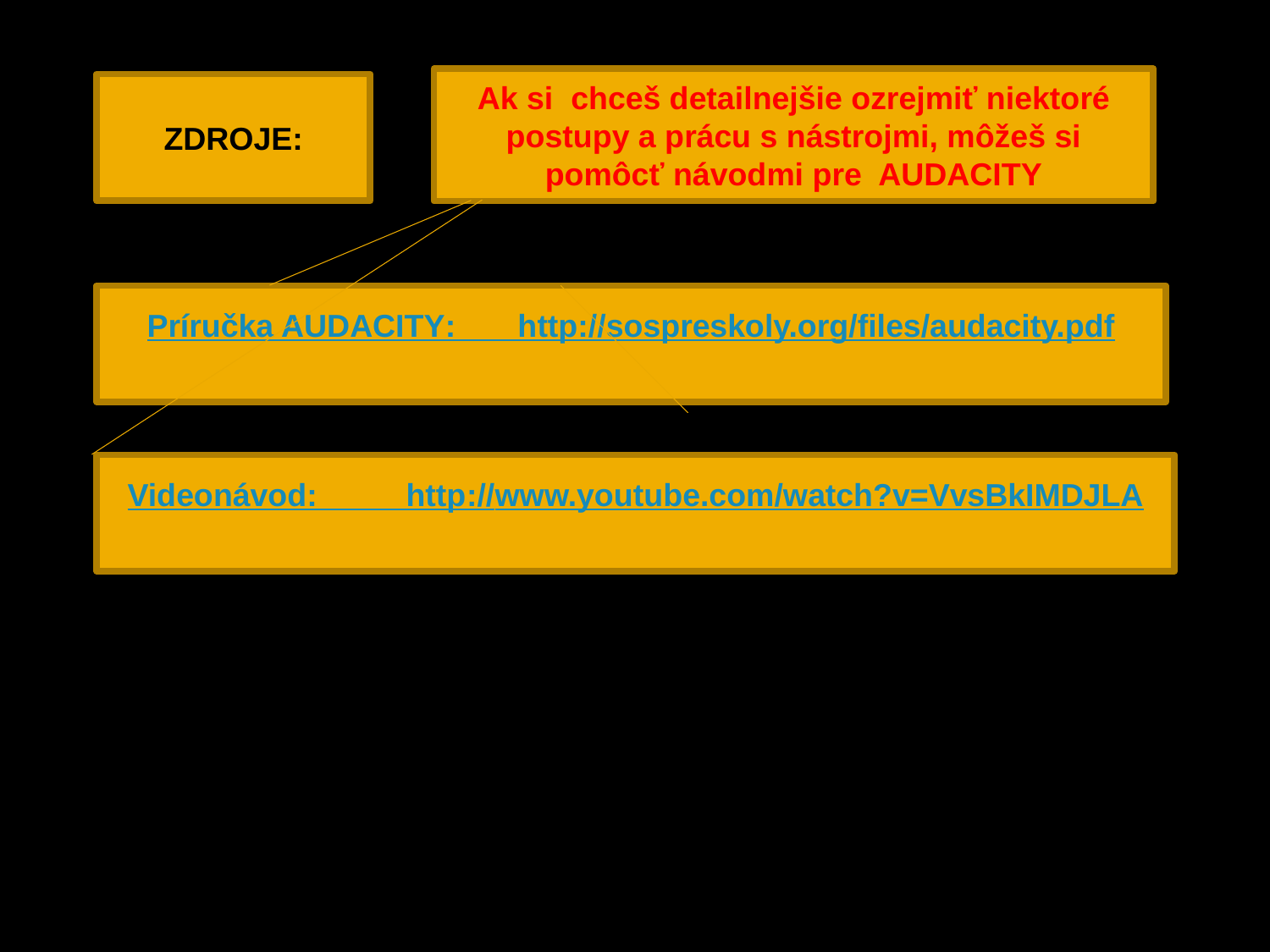

Ak si  chceš detailnejšie ozrejmiť niektoré postupy a prácu s nástrojmi, môžeš si pomôcť návodmi pre  AUDACITY
ZDROJE:
Príručka AUDACITY:       http://sospreskoly.org/files/audacity.pdf

Videonávod:          http://www.youtube.com/watch?v=VvsBkIMDJLA